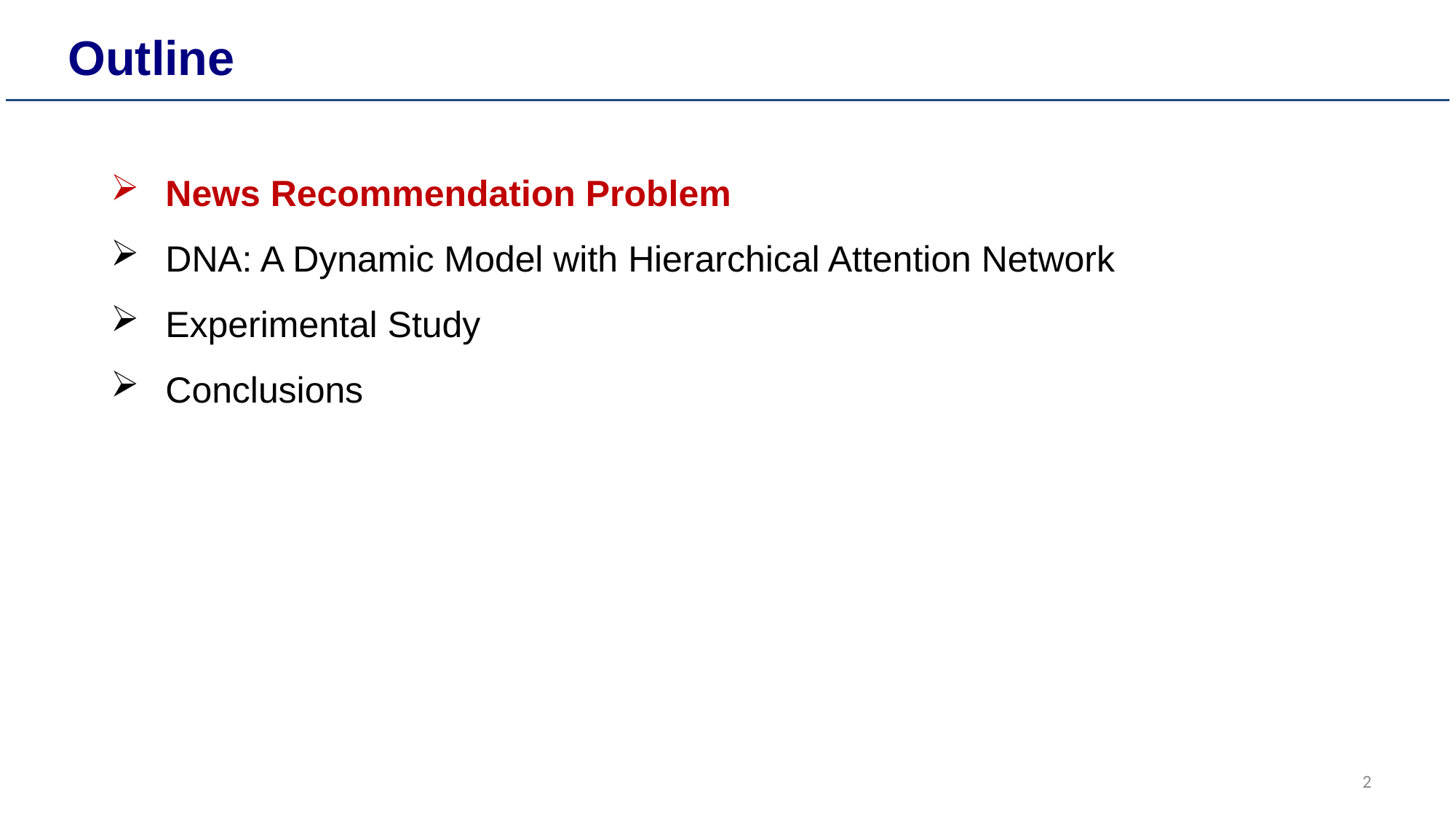

Outline
News Recommendation Problem
DNA: A Dynamic Model with Hierarchical Attention Network
Experimental Study
Conclusions
2